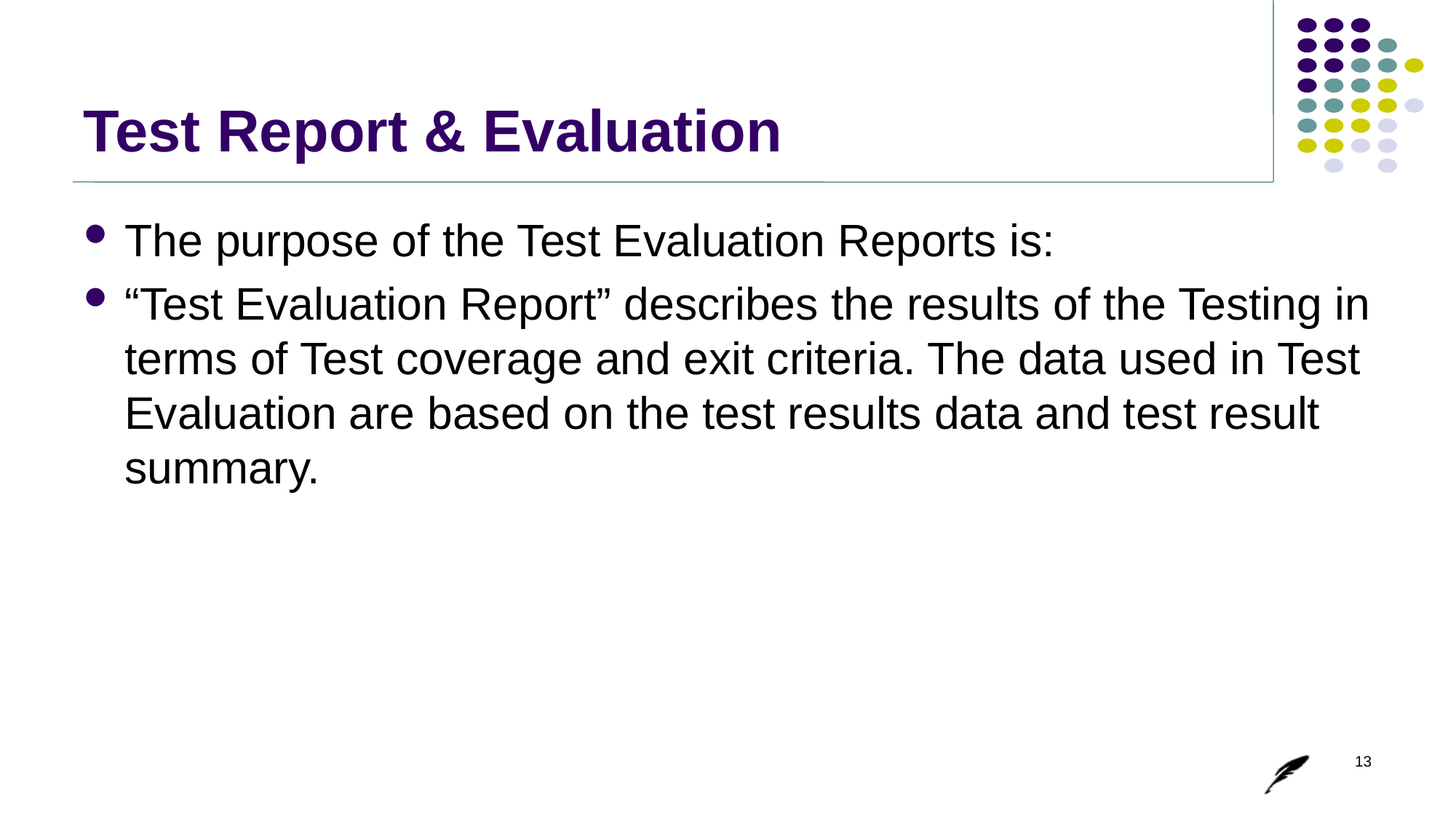

# Test Report & Evaluation
The purpose of the Test Evaluation Reports is:
“Test Evaluation Report” describes the results of the Testing in terms of Test coverage and exit criteria. The data used in Test Evaluation are based on the test results data and test result summary.
13